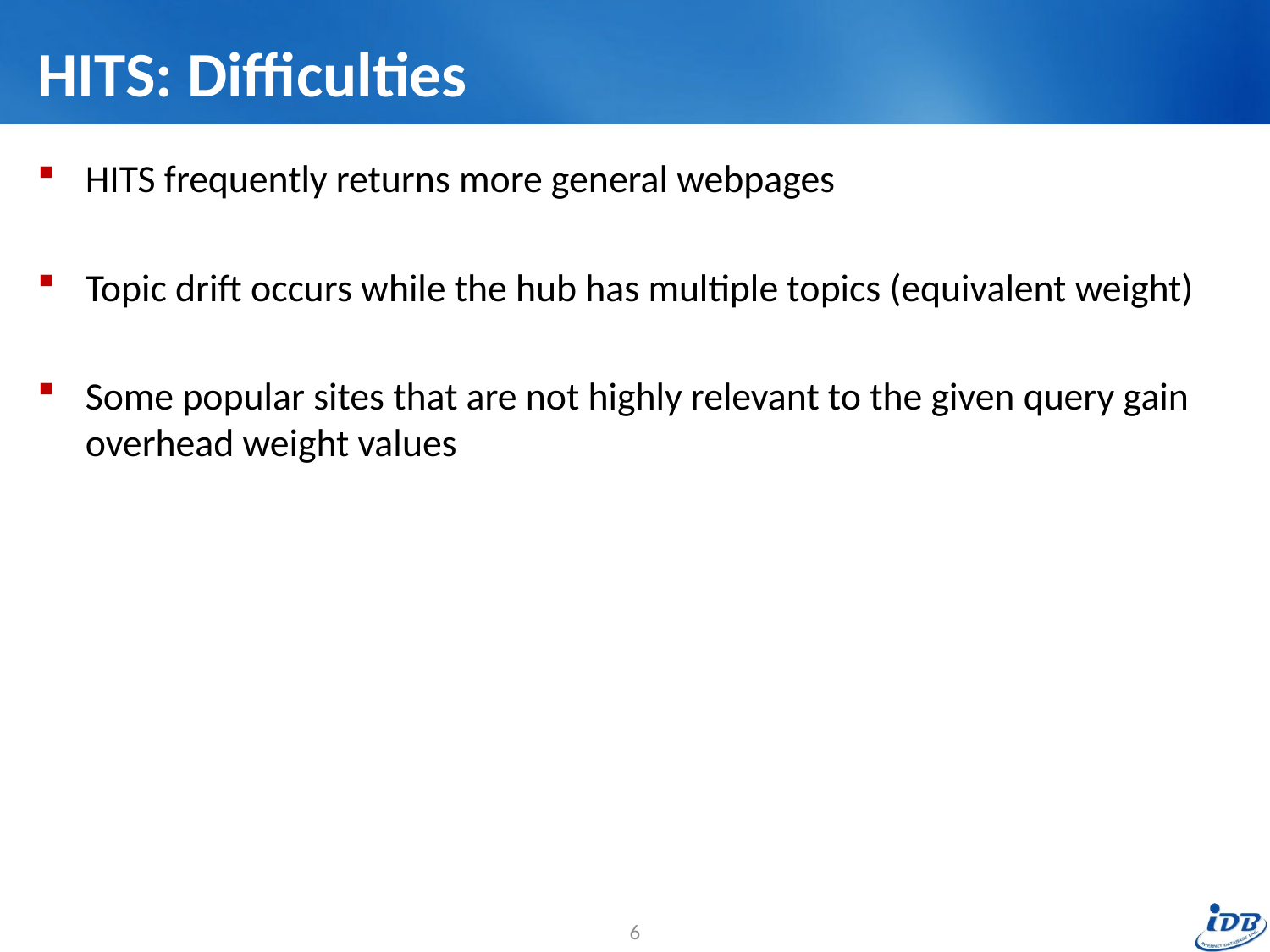

# HITS: Difficulties
HITS frequently returns more general webpages

Topic drift occurs while the hub has multiple topics (equivalent weight)

Some popular sites that are not highly relevant to the given query gain overhead weight values

6